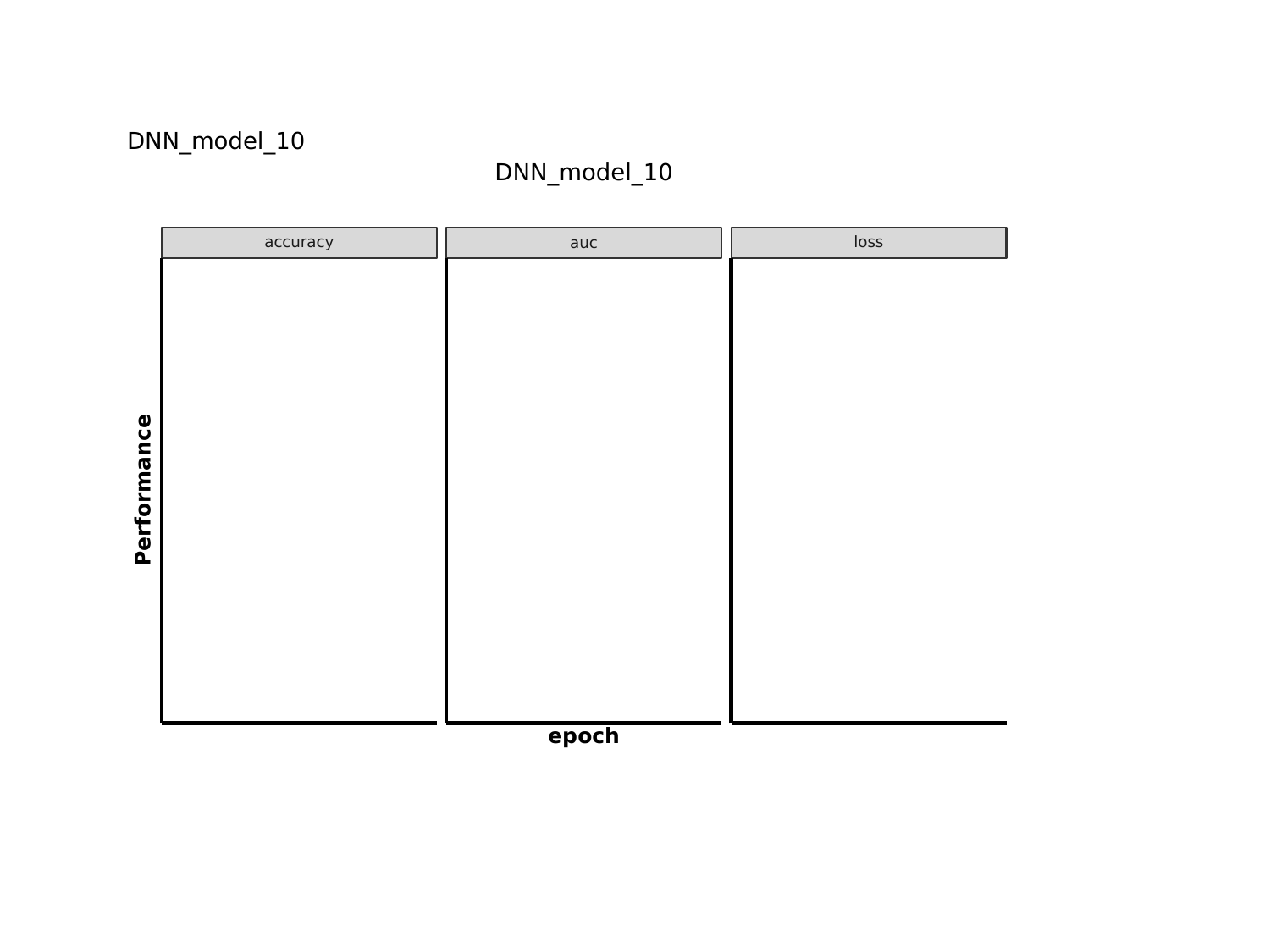

DNN_model_10

DNN_model_10

loss
accuracy
auc

Performance

epoch